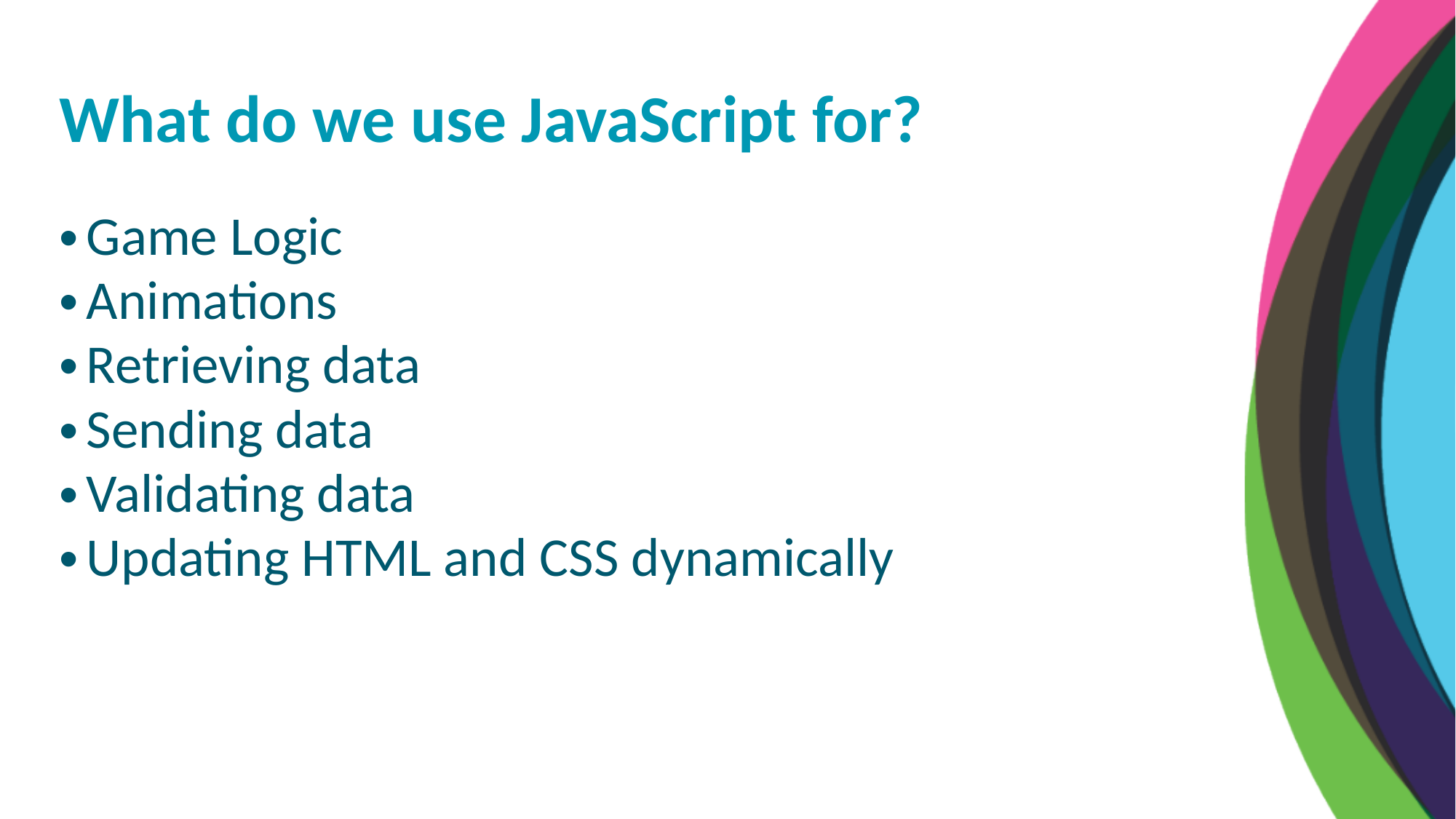

What do we use JavaScript for?
Game Logic
Animations
Retrieving data
Sending data
Validating data
Updating HTML and CSS dynamically